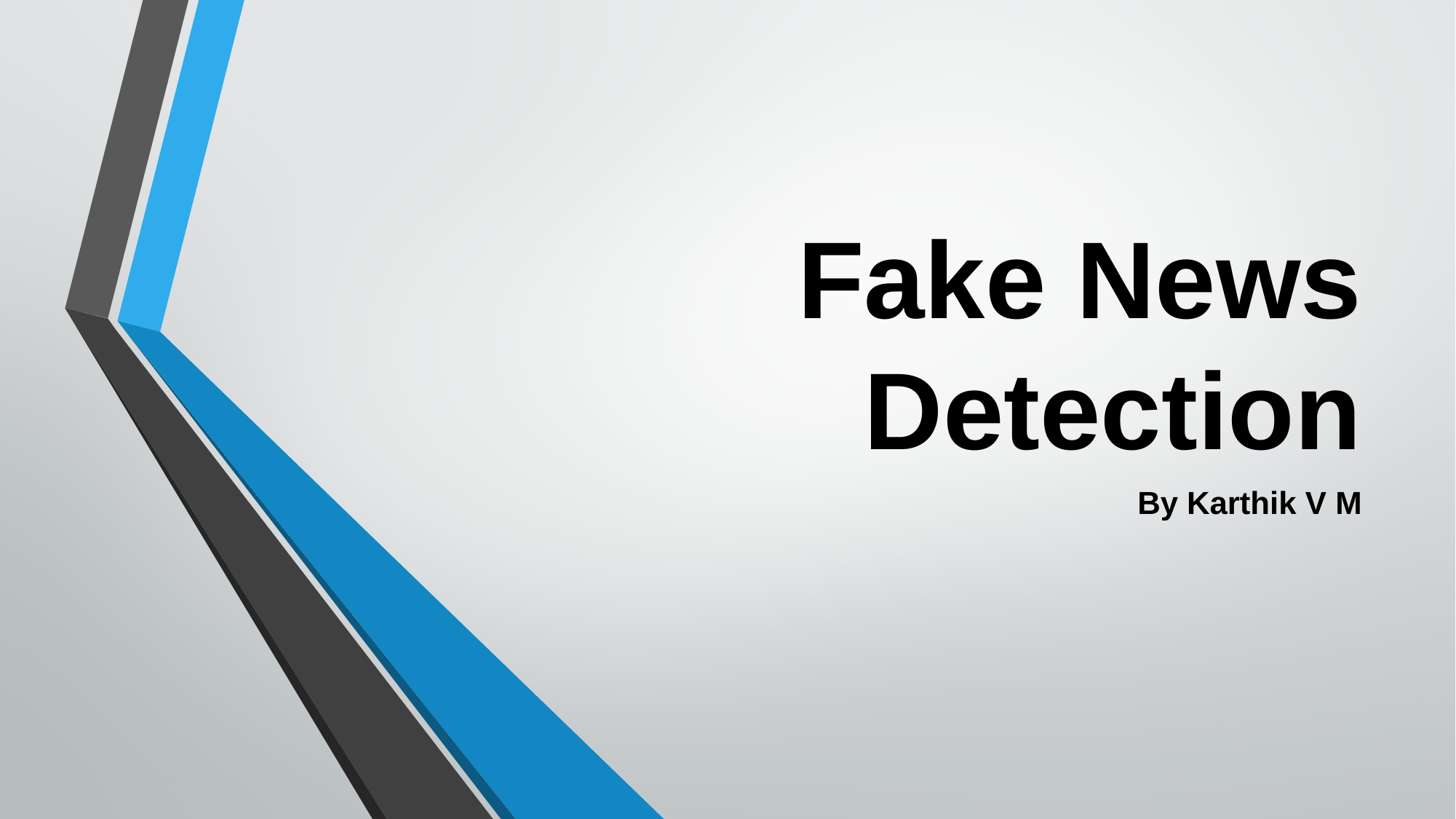

# Fake News Detection
By Karthik V M